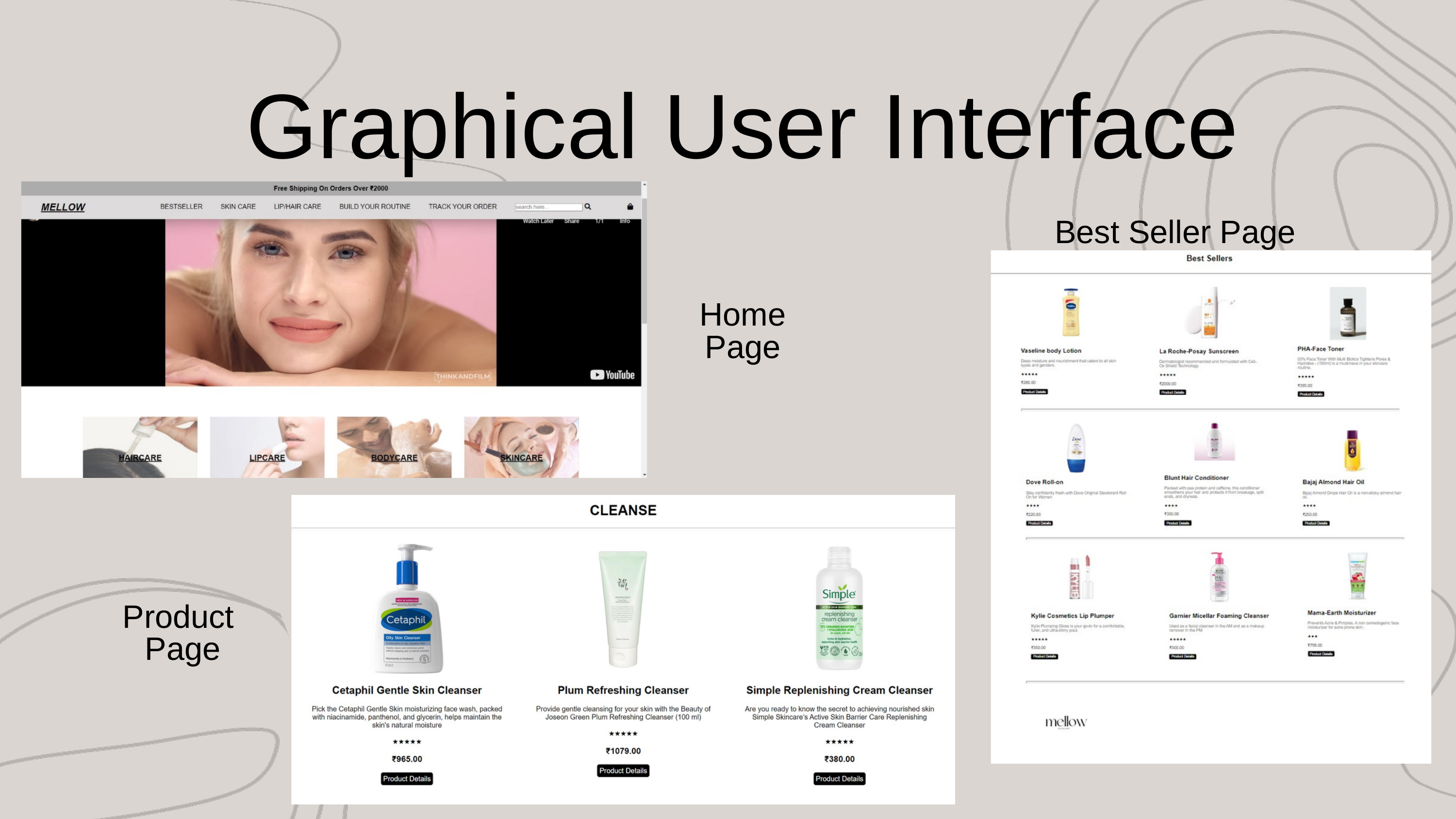

Graphical User Interface

Best Seller Page

Home Page

Product
Page